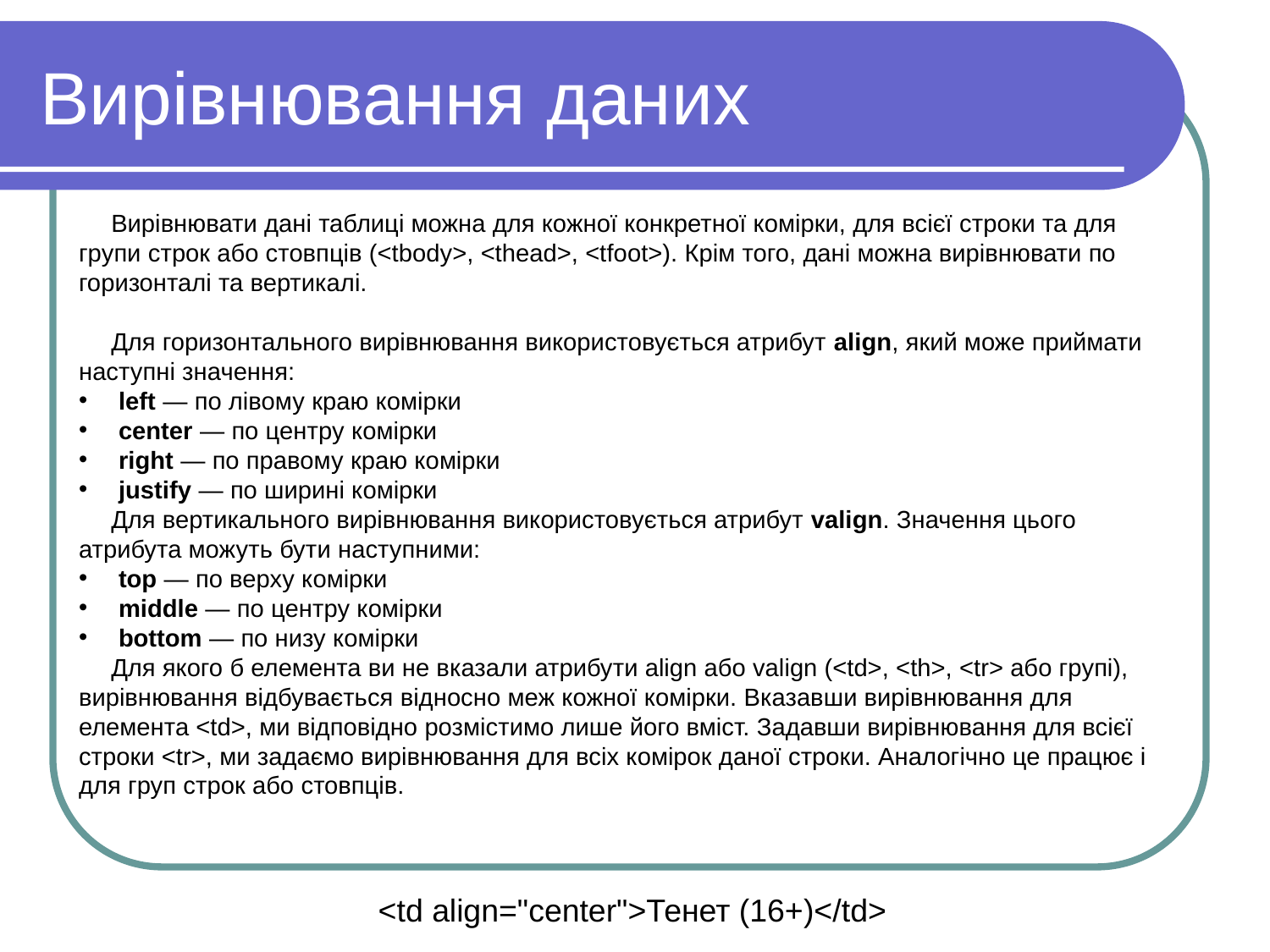

Вирiвнювання даних
Вирівнювати дані таблиці можна для кожної конкретної комірки, для всієї строки та для групи строк або стовпців (<tbody>, <thead>, <tfoot>). Крім того, дані можна вирівнювати по горизонталі та вертикалі.

Для горизонтального вирівнювання використовується атрибут align, який може приймати наступні значення:
left — по лівому краю комірки
center — по центру комірки
right — по правому краю комірки
justify — по ширині комірки
Для вертикального вирівнювання використовується атрибут valign. Значення цього атрибута можуть бути наступними:
top — по верху комірки
middle — по центру комірки
bottom — по низу комірки
Для якого б елемента ви не вказали атрибути align або valign (<td>, <th>, <tr> або групі), вирівнювання відбувається відносно меж кожної комірки. Вказавши вирівнювання для елемента <td>, ми відповідно розмістимо лише його вміст. Задавши вирівнювання для всієї строки <tr>, ми задаємо вирівнювання для всіх комірок даної строки. Аналогічно це працює і для груп строк або стовпців.
<td align="center">Тенет (16+)</td>